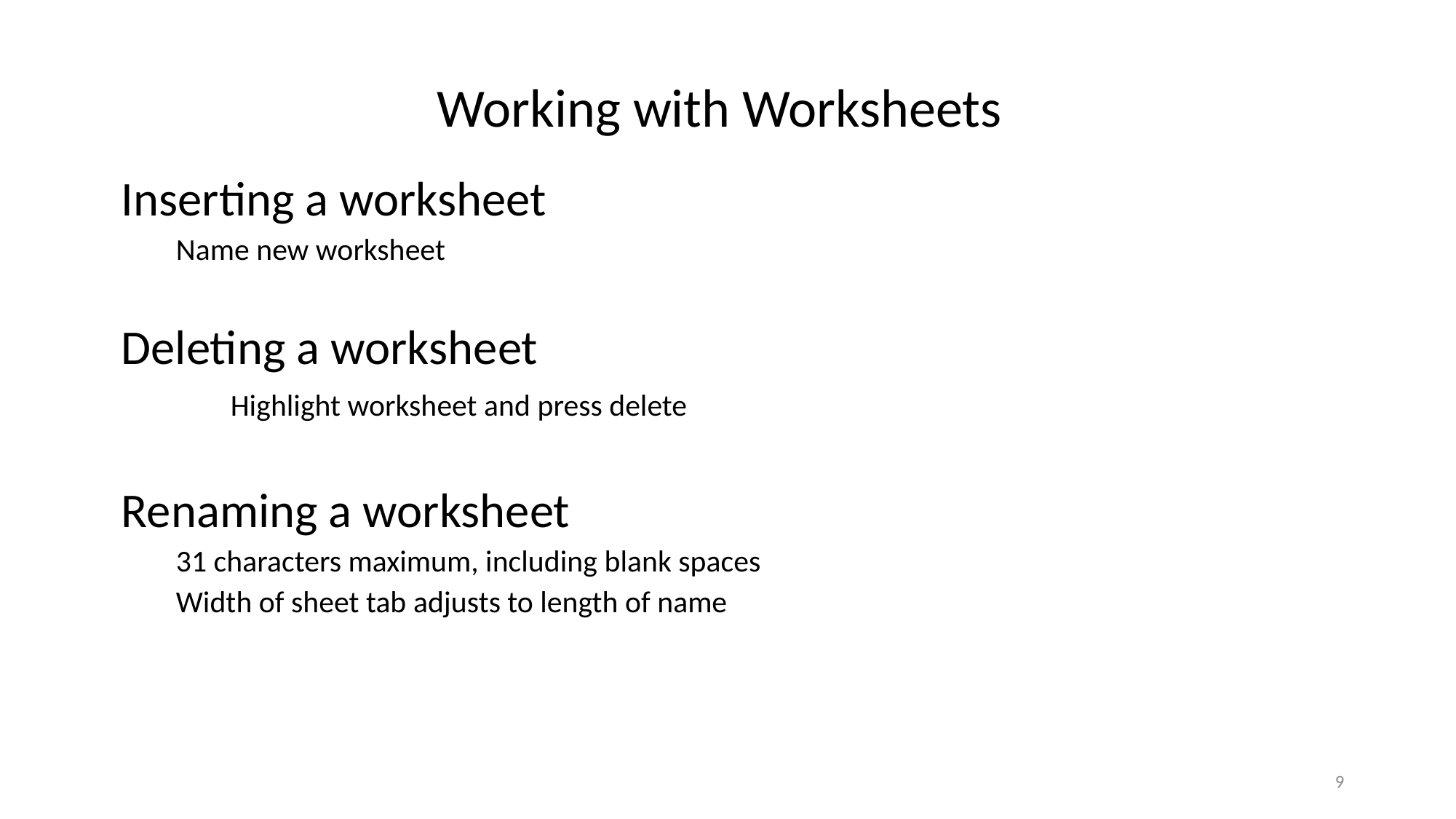

# Working with Worksheets
Inserting a worksheet
Name new worksheet

Deleting a worksheet
	Highlight worksheet and press delete

Renaming a worksheet
31 characters maximum, including blank spaces
Width of sheet tab adjusts to length of name

9